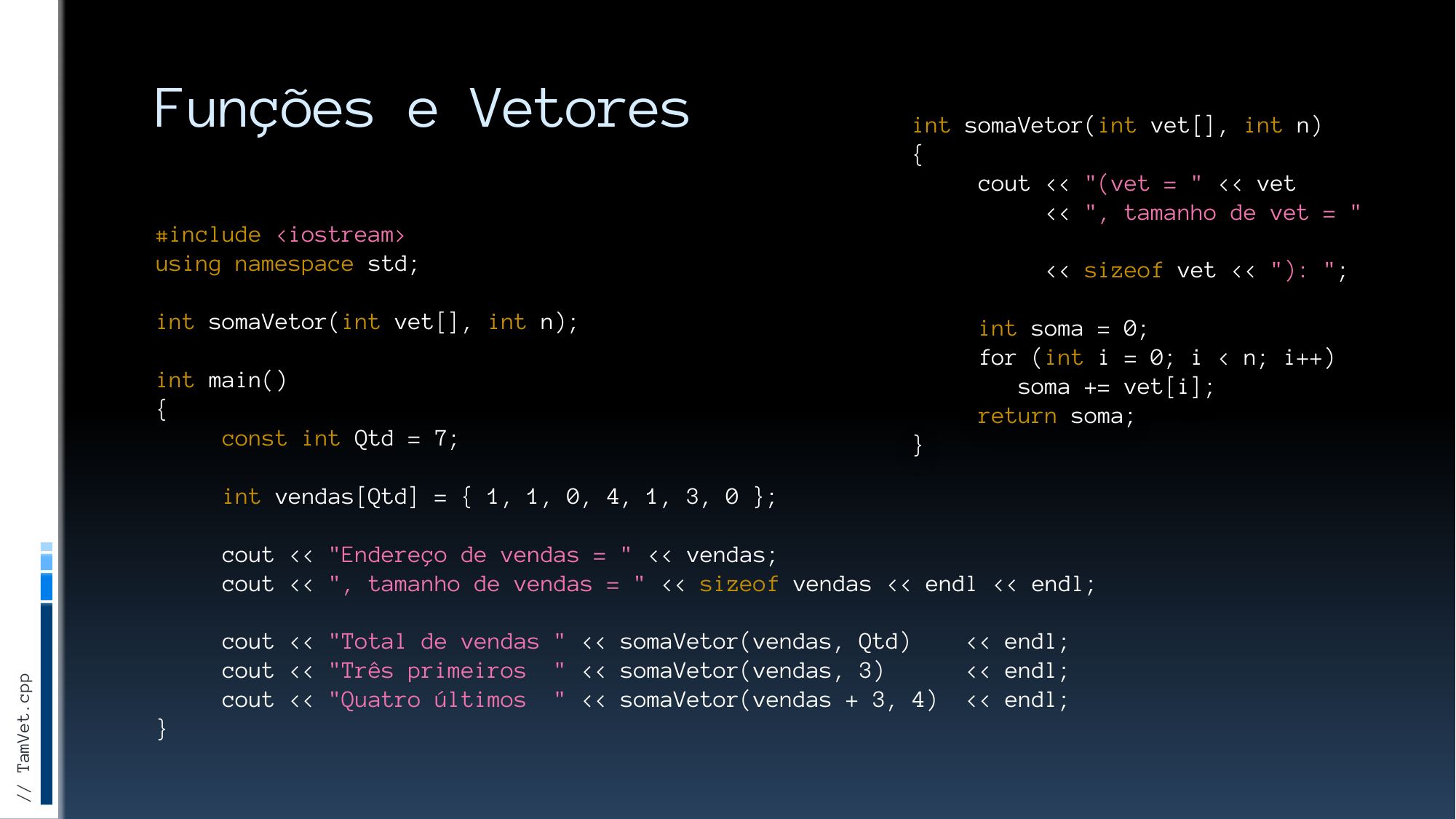

# Funções e Vetores

int somaVetor(int vet[], int n)
{
     cout << "(vet = " << vet
          << ", tamanho de vet = "
          << sizeof vet << "): ";

     int soma = 0;
     for (int i = 0; i < n; i++)
        soma += vet[i];
     return soma;
}

#include <iostream>
using namespace std;

int somaVetor(int vet[], int n);

int main()
{
     const int Qtd = 7;

     int vendas[Qtd] = { 1, 1, 0, 4, 1, 3, 0 };

     cout << "Endereço de vendas = " << vendas;
     cout << ", tamanho de vendas = " << sizeof vendas << endl << endl;

     cout << "Total de vendas " << somaVetor(vendas, Qtd)    << endl;
     cout << "Três primeiros  " << somaVetor(vendas, 3)      << endl;
     cout << "Quatro últimos  " << somaVetor(vendas + 3, 4)  << endl;
}
// TamVet.cpp